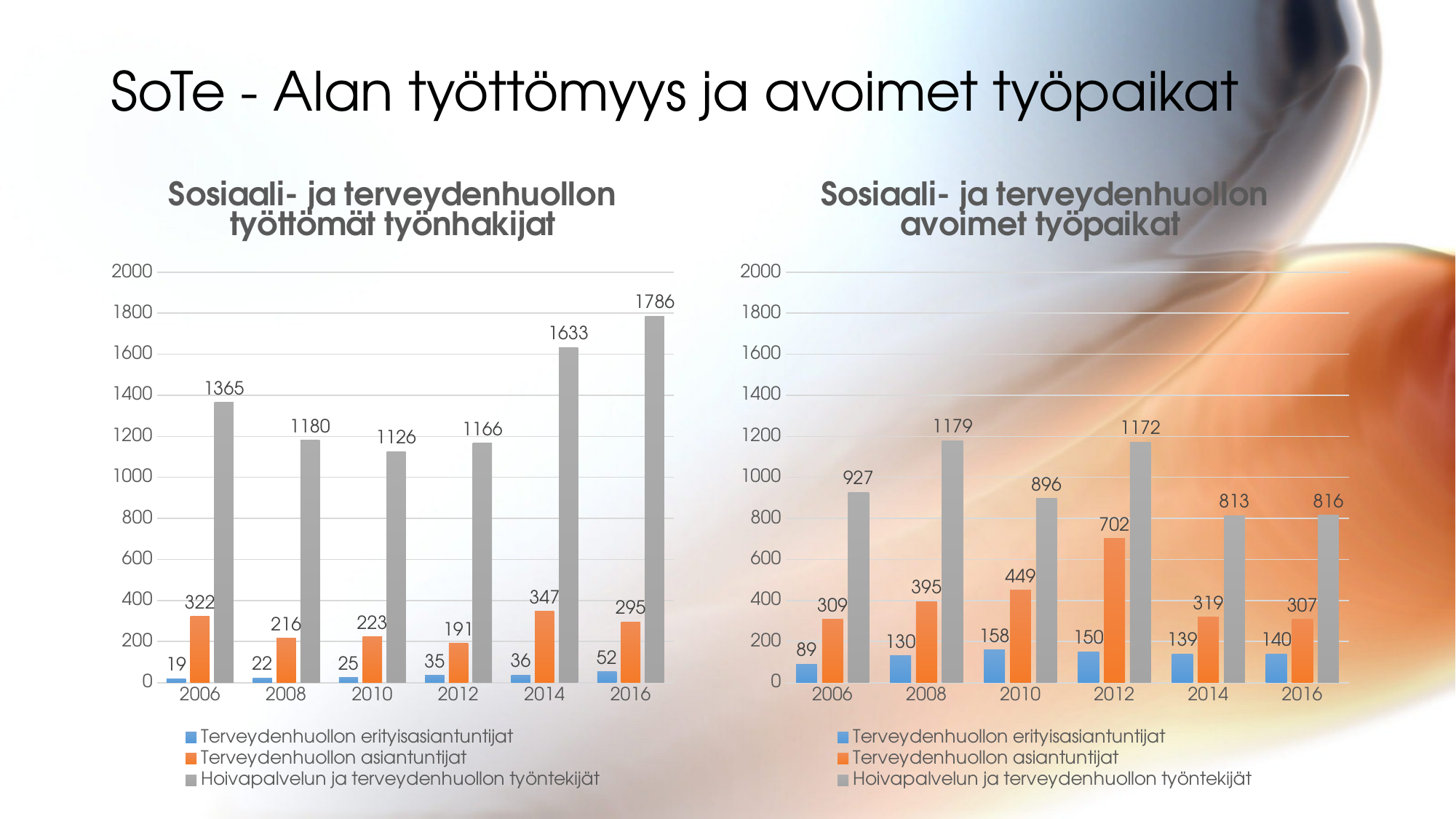

# SoTe - Alan työttömyys ja avoimet työpaikat

### Chart: Sosiaali- ja terveydenhuollon työttömät työnhakijat

| Category | Terveydenhuollon erityisasiantuntijat | Terveydenhuollon asiantuntijat | Hoivapalvelun ja terveydenhuollon työntekijät |
|---|---|---|---|
| 2006 | 19.0 | 322.0 | 1365.0 |
| 2008 | 22.0 | 216.0 | 1180.0 |
| 2010 | 25.0 | 223.0 | 1126.0 |
| 2012 | 35.0 | 191.0 | 1166.0 |
| 2014 | 36.0 | 347.0 | 1633.0 |
| 2016 | 52.0 | 295.0 | 1786.0 |

### Chart: Sosiaali- ja terveydenhuollon avoimet työpaikat

| Category | Terveydenhuollon erityisasiantuntijat | Terveydenhuollon asiantuntijat | Hoivapalvelun ja terveydenhuollon työntekijät |
|---|---|---|---|
| 2006 | 89.0 | 309.0 | 927.0 |
| 2008 | 130.0 | 395.0 | 1179.0 |
| 2010 | 158.0 | 449.0 | 896.0 |
| 2012 | 150.0 | 702.0 | 1172.0 |
| 2014 | 139.0 | 319.0 | 813.0 |
| 2016 | 140.0 | 307.0 | 816.0 |